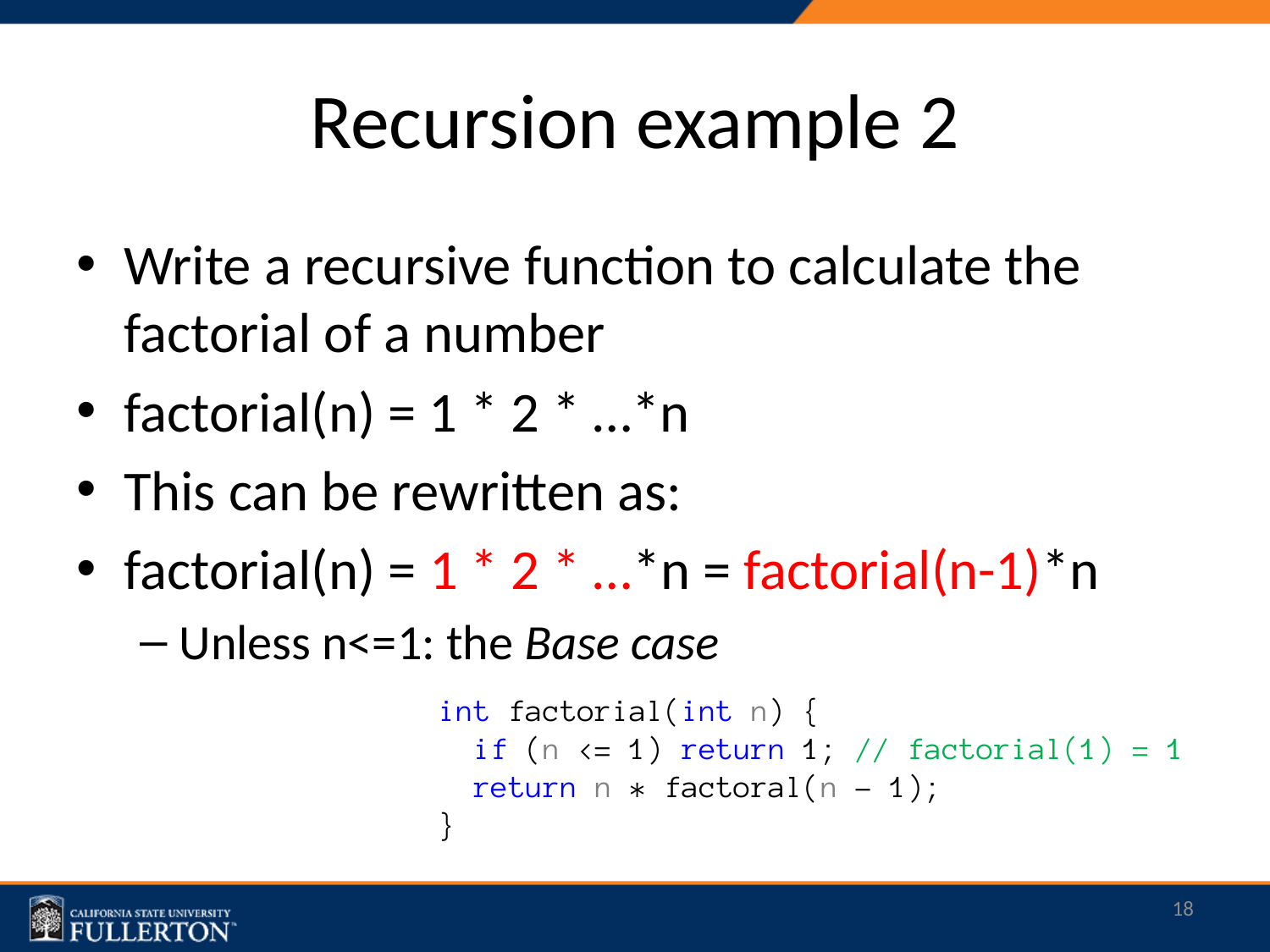

# Recursion example 2
Write a recursive function to calculate the factorial of a number
factorial(n) = 1 * 2 * …*n
This can be rewritten as:
factorial(n) = 1 * 2 * …*n = factorial(n-1)*n
Unless n<=1: the Base case

int factorial(int n) {
  if (n <= 1) return 1; // factorial(1) = 1
  return n * factoral(n - 1);
}
18